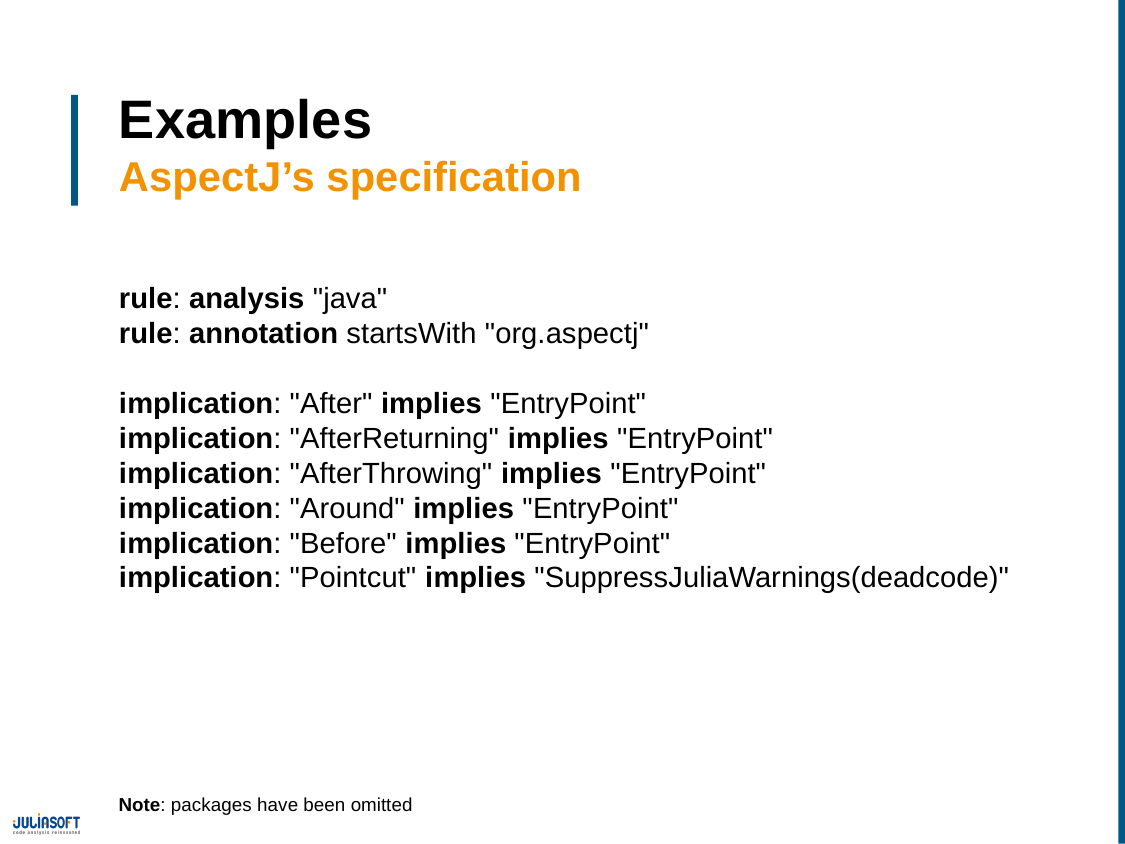

# Examples AspectJ’s specification
rule: analysis "java"
rule: annotation startsWith "org.aspectj"

implication: "After" implies "EntryPoint"
implication: "AfterReturning" implies "EntryPoint"
implication: "AfterThrowing" implies "EntryPoint"
implication: "Around" implies "EntryPoint"
implication: "Before" implies "EntryPoint"
implication: "Pointcut" implies "SuppressJuliaWarnings(deadcode)"

Note: packages have been omitted